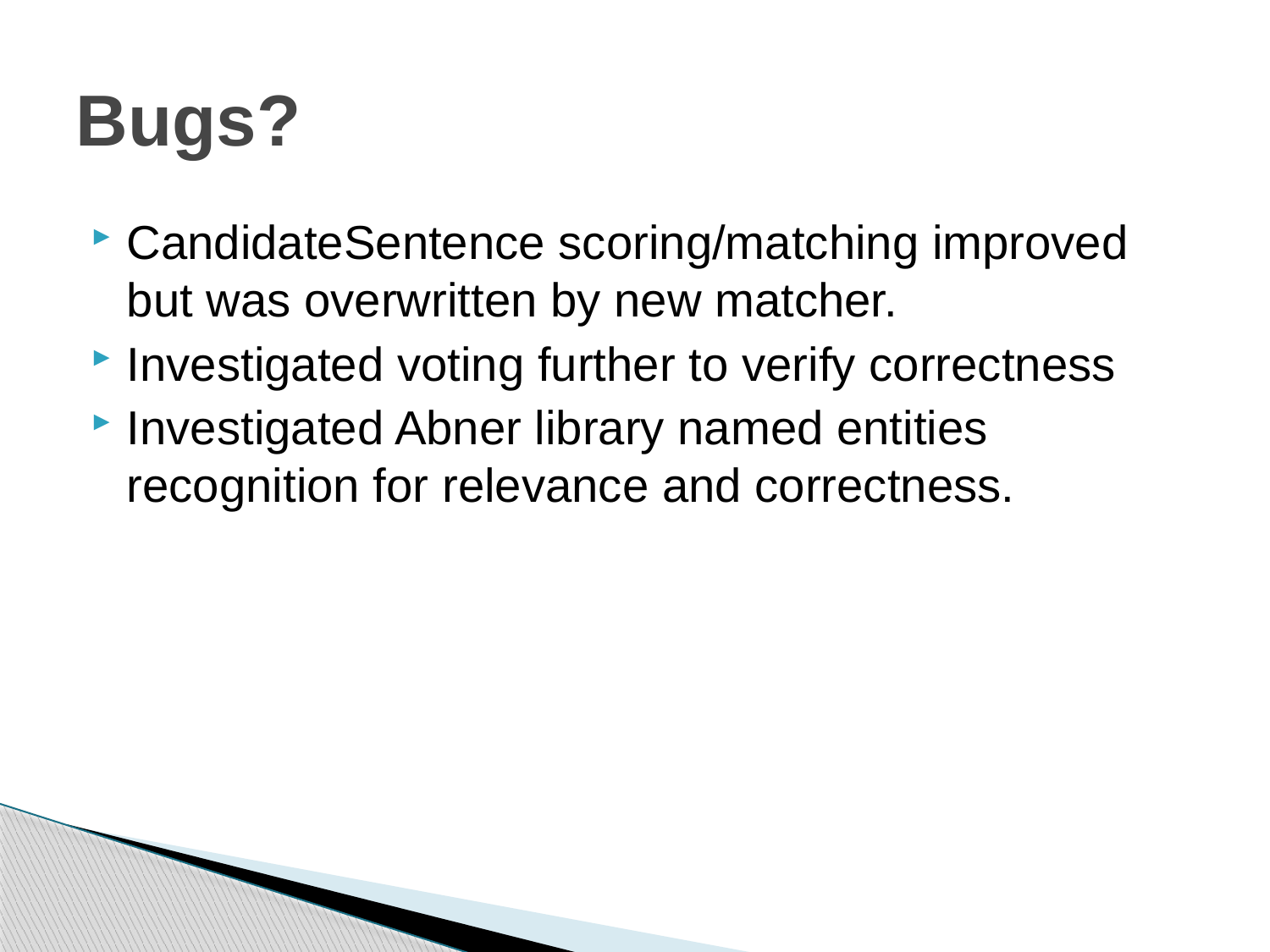

# Bugs?
CandidateSentence scoring/matching improved but was overwritten by new matcher.
Investigated voting further to verify correctness
Investigated Abner library named entities recognition for relevance and correctness.